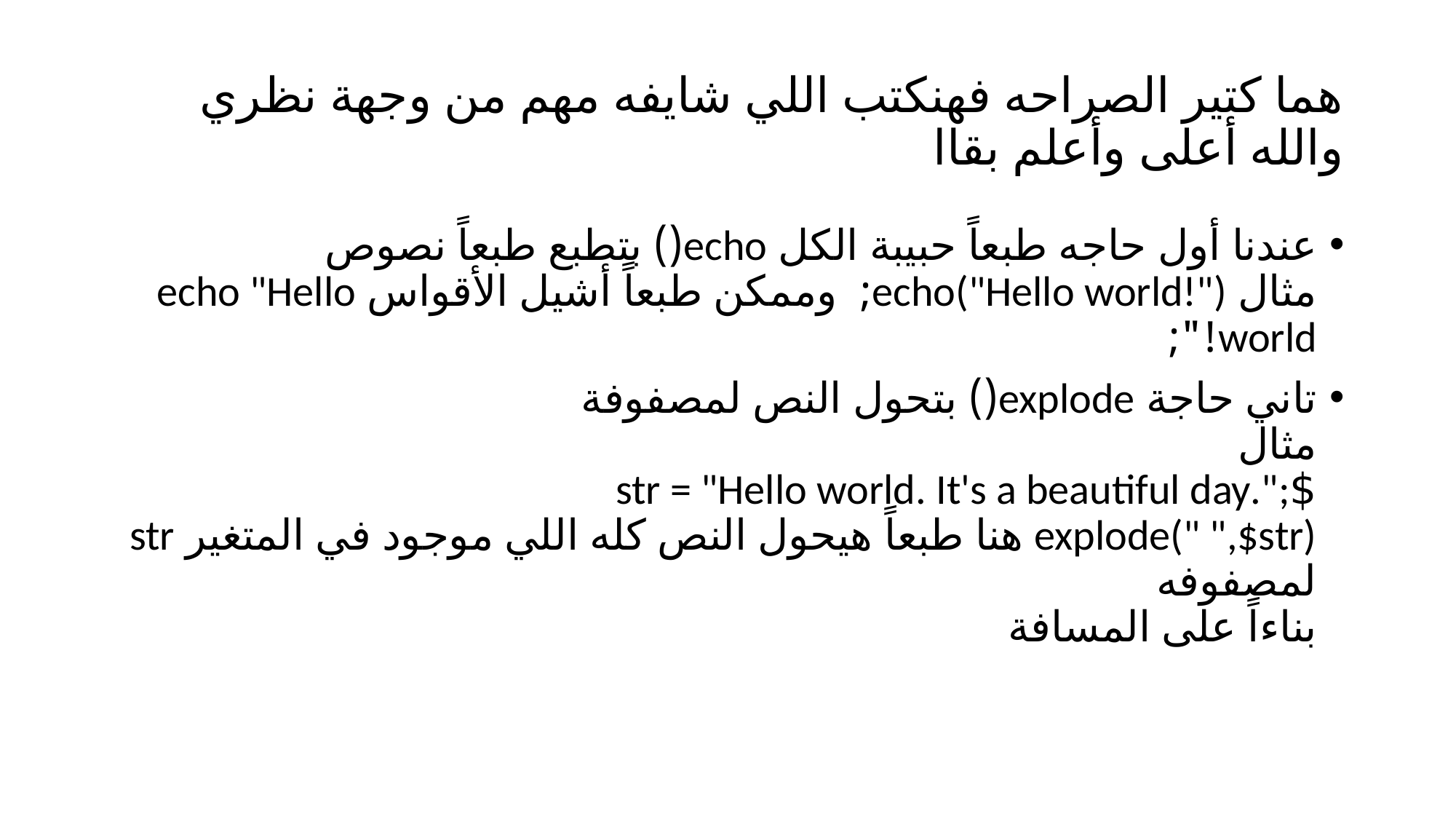

# هما كتير الصراحه فهنكتب اللي شايفه مهم من وجهة نظري والله أعلى وأعلم بقاا
عندنا أول حاجه طبعاً حبيبة الكل echo() بتطبع طبعاً نصوص
مثال echo("Hello world!");  وممكن طبعاً أشيل الأقواس echo "Hello world!";
تاني حاجة explode() بتحول النص لمصفوفة
مثال
$str = "Hello world. It's a beautiful day.";
explode(" ",$str) هنا طبعاً هيحول النص كله اللي موجود في المتغير str لمصفوفه
بناءاً على المسافة